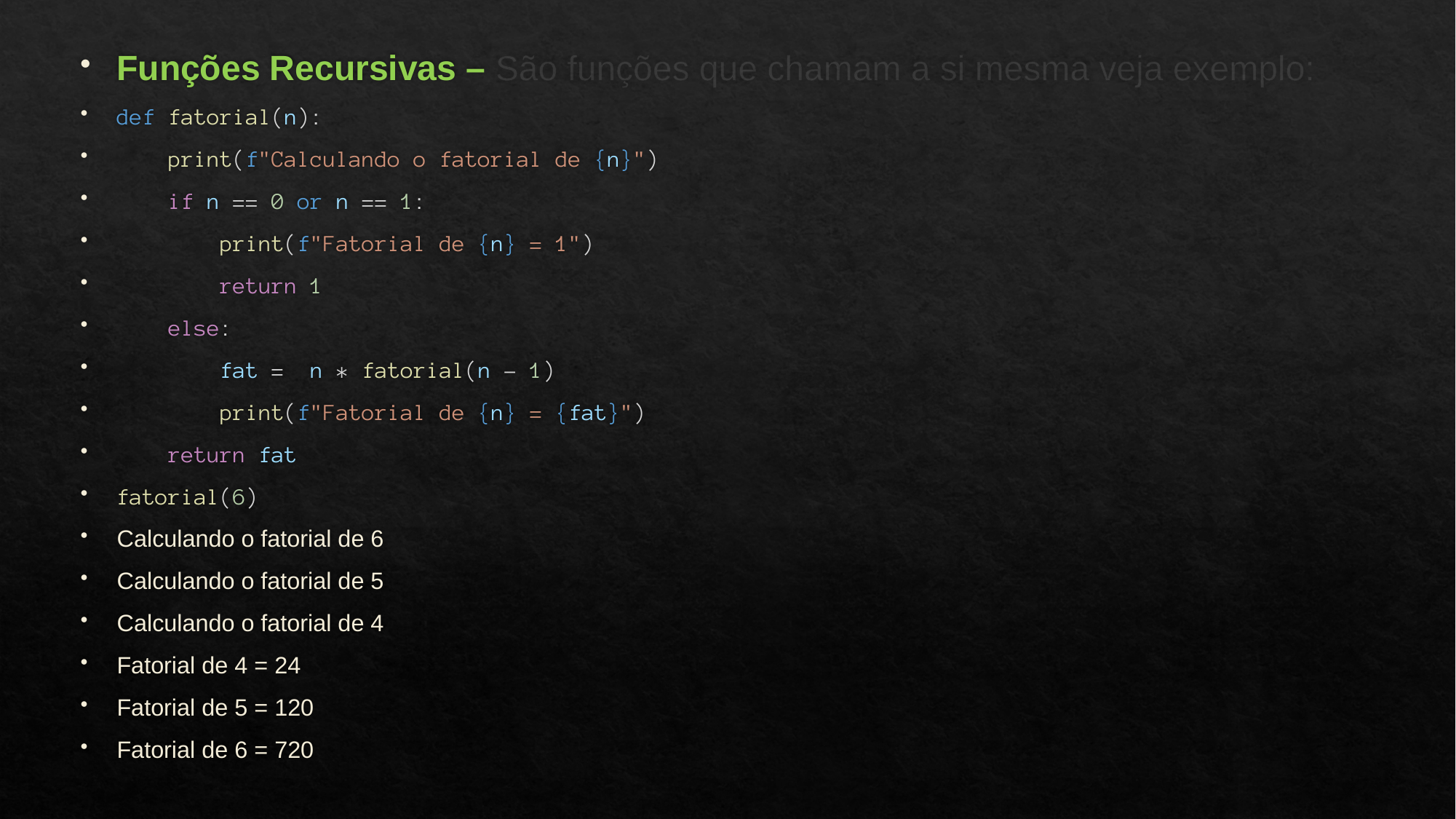

Funções Recursivas – São funções que chamam a si mesma veja exemplo:
def fatorial(n):
    print(f"Calculando o fatorial de {n}")
    if n == 0 or n == 1:
        print(f"Fatorial de {n} = 1")
        return 1
    else:
        fat =  n * fatorial(n - 1)
        print(f"Fatorial de {n} = {fat}")
    return fat
fatorial(6)
Calculando o fatorial de 6
Calculando o fatorial de 5
Calculando o fatorial de 4
Fatorial de 4 = 24
Fatorial de 5 = 120
Fatorial de 6 = 720